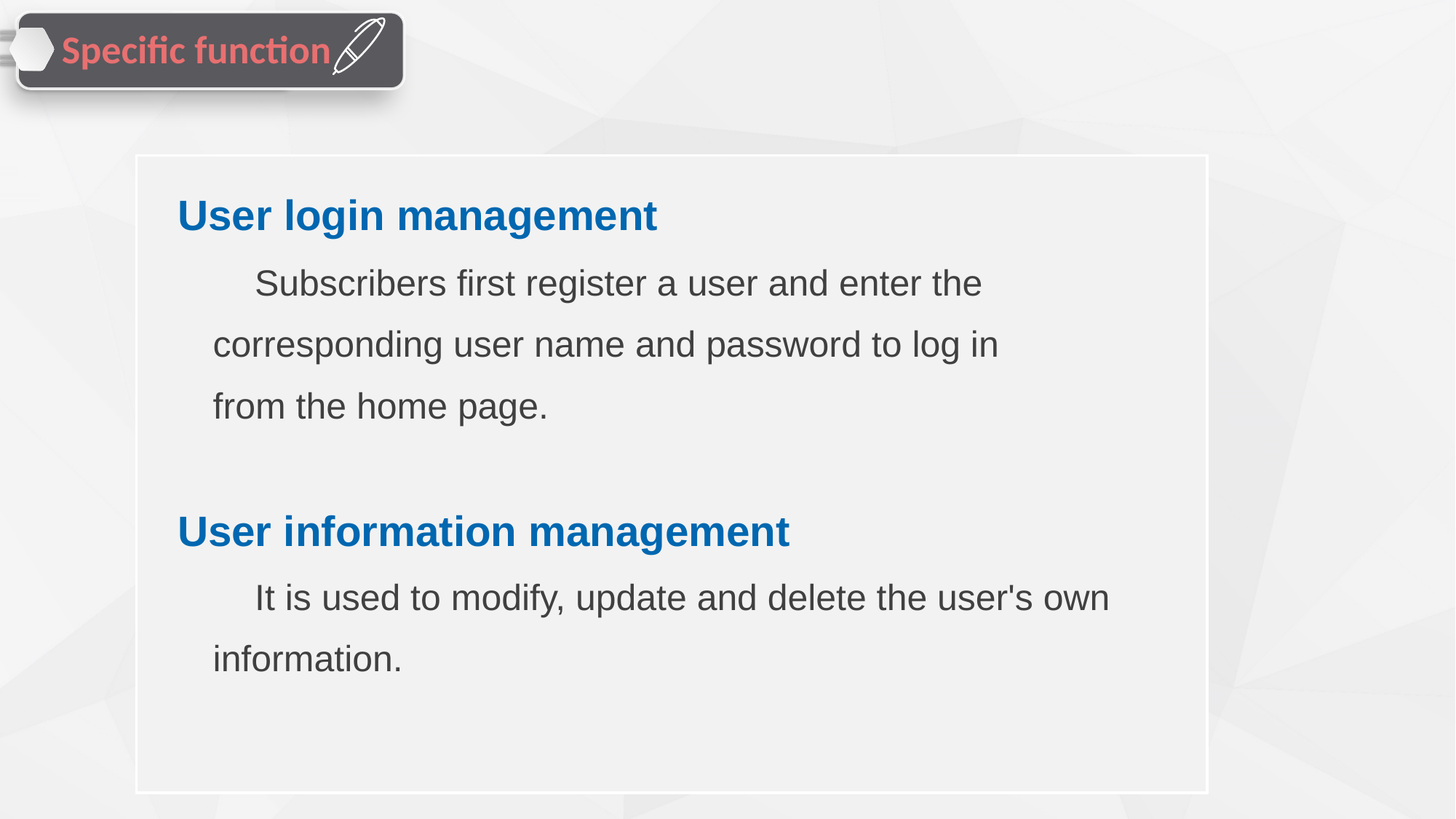

Specific function

User login management
     Subscribers first register a user and enter the corresponding user name and password to log in from the home page.
User information management
     It is used to modify, update and delete the user's own information.